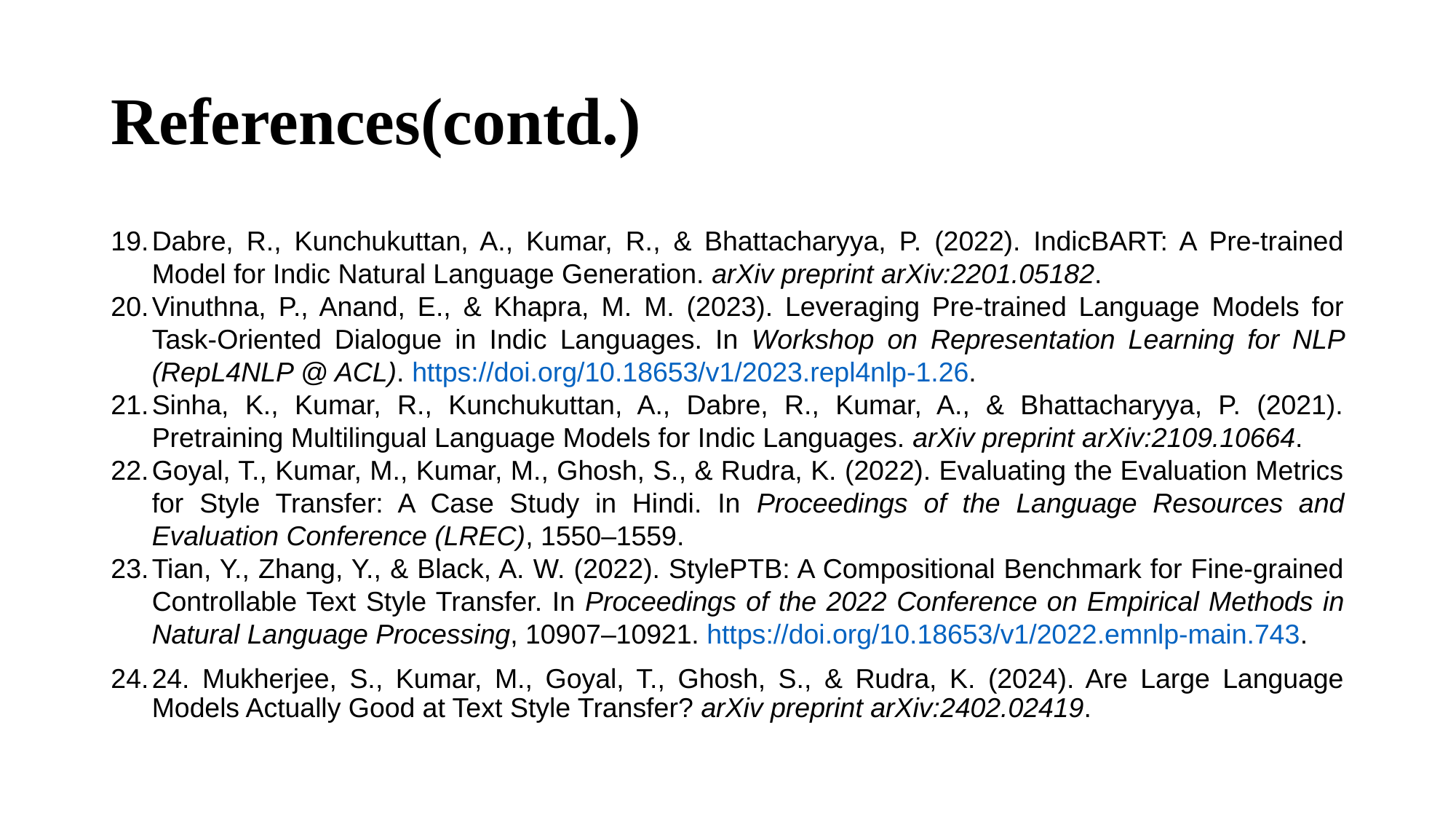

# References(contd.)
Dabre, R., Kunchukuttan, A., Kumar, R., & Bhattacharyya, P. (2022). IndicBART: A Pre-trained Model for Indic Natural Language Generation. arXiv preprint arXiv:2201.05182.
Vinuthna, P., Anand, E., & Khapra, M. M. (2023). Leveraging Pre-trained Language Models for Task-Oriented Dialogue in Indic Languages. In Workshop on Representation Learning for NLP (RepL4NLP @ ACL). https://doi.org/10.18653/v1/2023.repl4nlp-1.26.
Sinha, K., Kumar, R., Kunchukuttan, A., Dabre, R., Kumar, A., & Bhattacharyya, P. (2021). Pretraining Multilingual Language Models for Indic Languages. arXiv preprint arXiv:2109.10664.
Goyal, T., Kumar, M., Kumar, M., Ghosh, S., & Rudra, K. (2022). Evaluating the Evaluation Metrics for Style Transfer: A Case Study in Hindi. In Proceedings of the Language Resources and Evaluation Conference (LREC), 1550–1559.
Tian, Y., Zhang, Y., & Black, A. W. (2022). StylePTB: A Compositional Benchmark for Fine-grained Controllable Text Style Transfer. In Proceedings of the 2022 Conference on Empirical Methods in Natural Language Processing, 10907–10921. https://doi.org/10.18653/v1/2022.emnlp-main.743.
24. Mukherjee, S., Kumar, M., Goyal, T., Ghosh, S., & Rudra, K. (2024). Are Large Language Models Actually Good at Text Style Transfer? arXiv preprint arXiv:2402.02419.